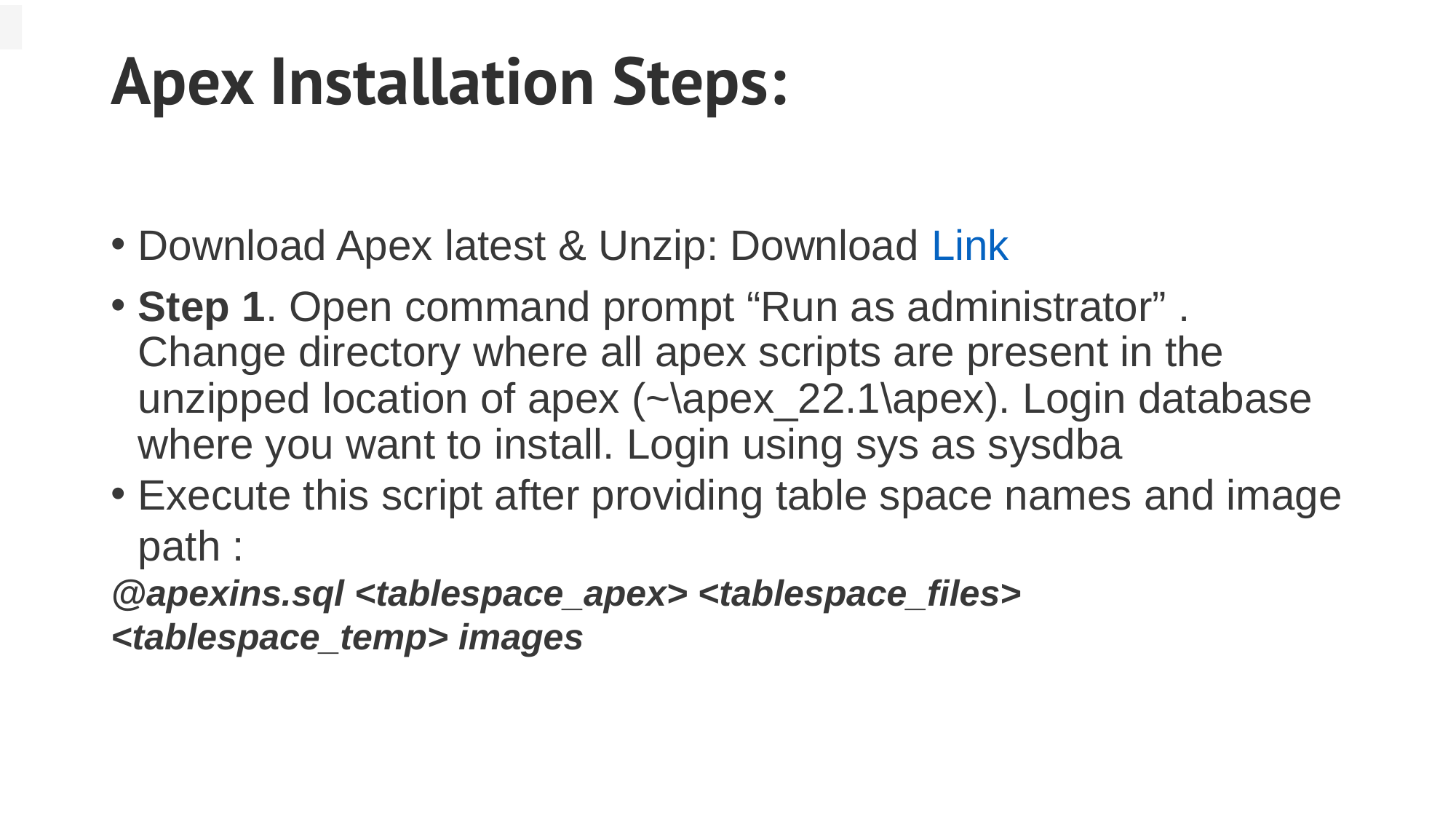

# Apex Installation Steps:
Download Apex latest & Unzip: Download Link
Step 1. Open command prompt “Run as administrator” . Change directory where all apex scripts are present in the unzipped location of apex (~\apex_22.1\apex). Login database where you want to install. Login using sys as sysdba
Execute this script after providing table space names and image path :
@apexins.sql <tablespace_apex> <tablespace_files> <tablespace_temp> images